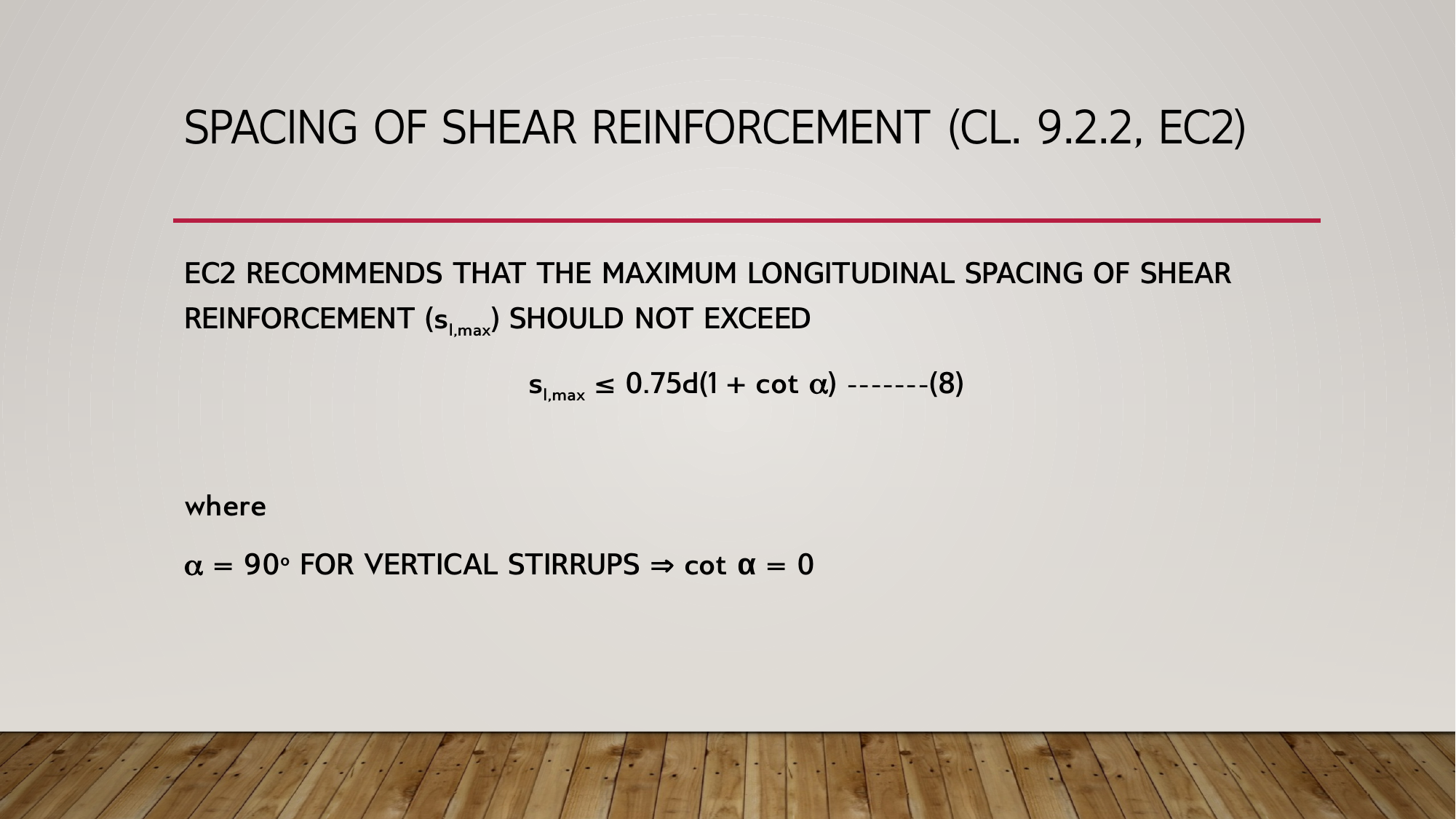

# Spacing of shear reinforcement 	(Cl. 9.2.2, EC2)
EC2 recommends that the maximum longitudinal spacing of shear reinforcement (sl,max) should not exceed
sl,max ≤ 0.75d(1 + cot α) -------(8)

where
α = 90o for vertical stirrups ⇒ cot α = 0